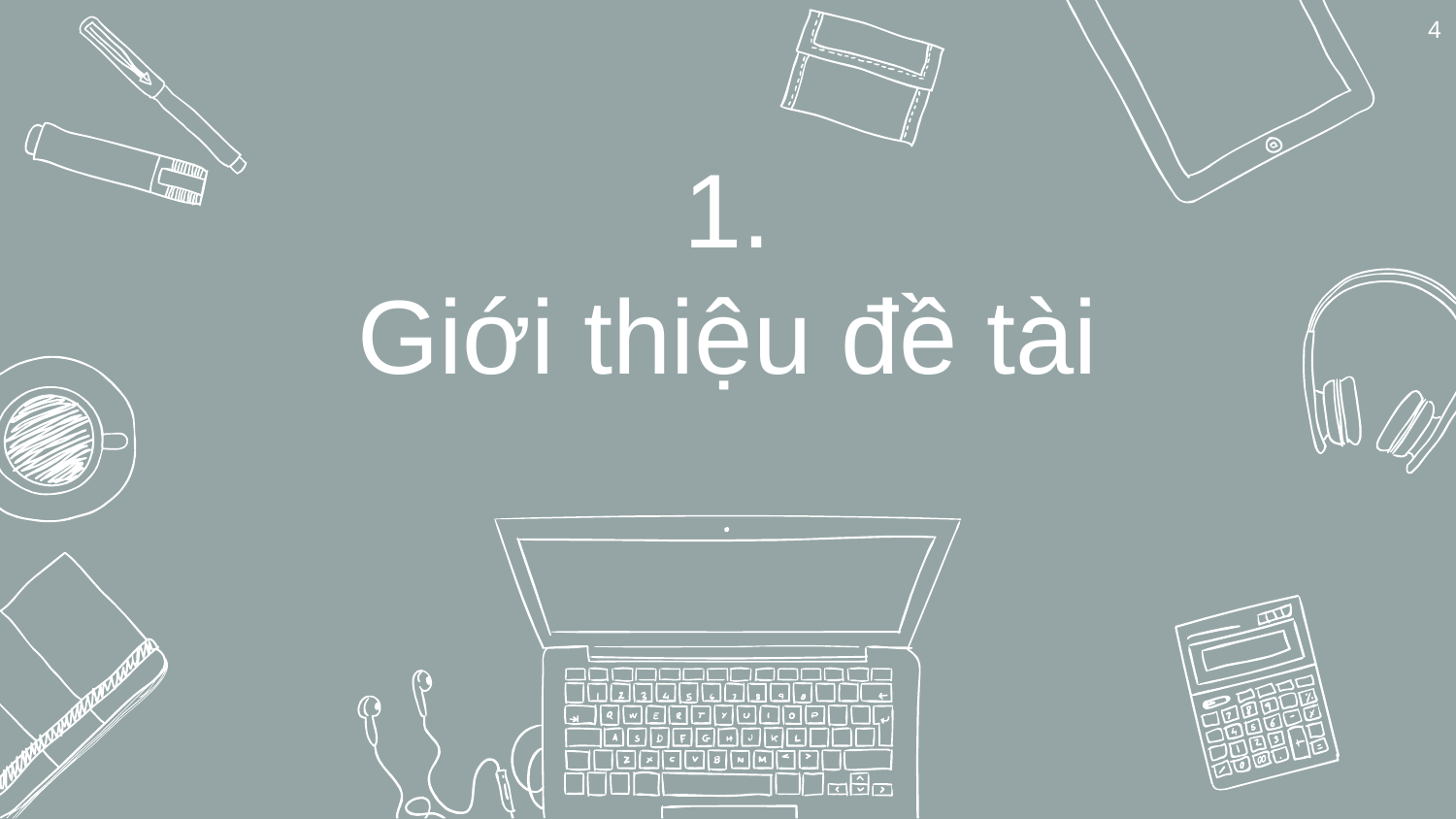

4
# 1.
Giới thiệu đề tài